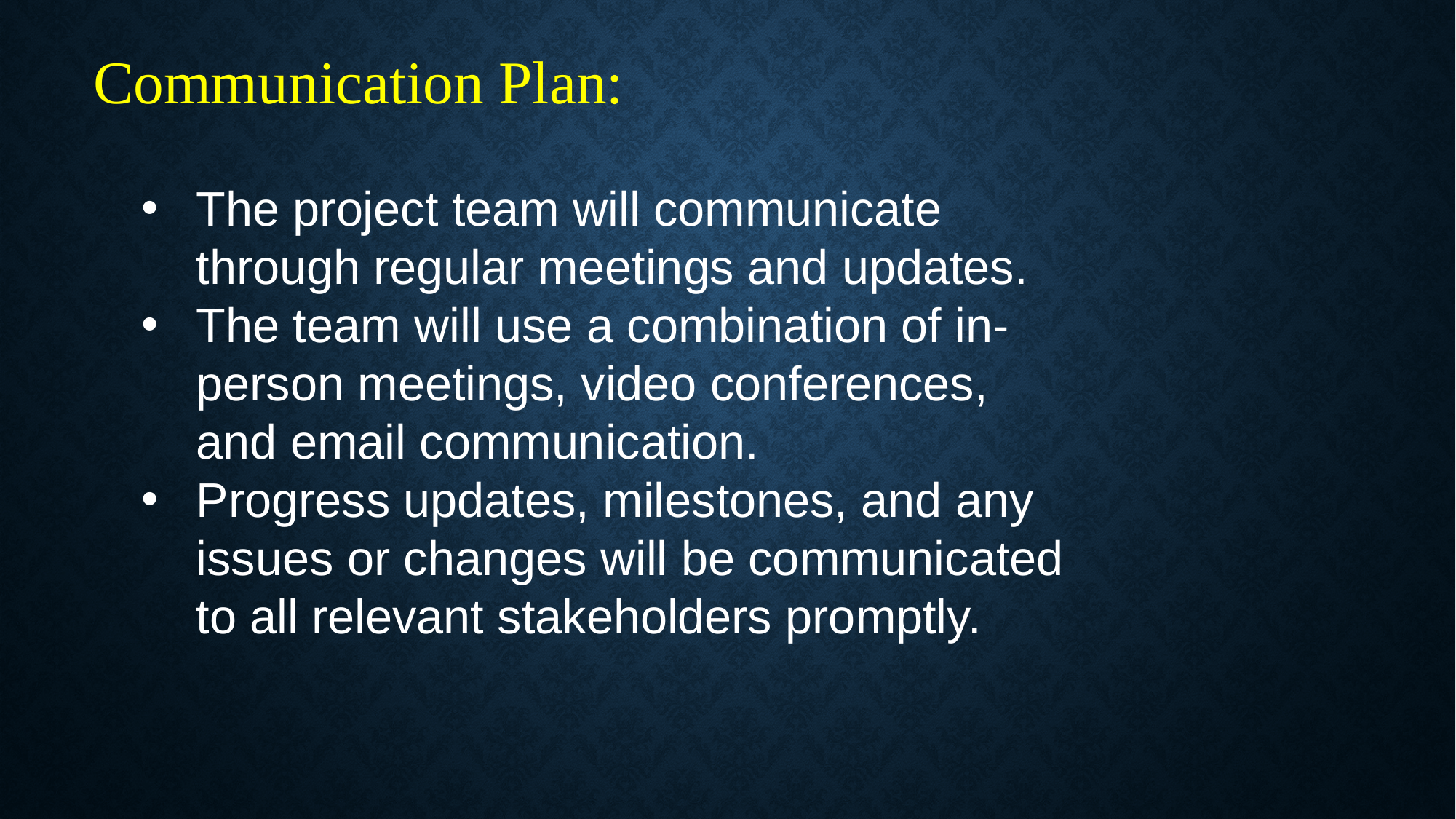

Communication Plan:
The project team will communicate through regular meetings and updates.
The team will use a combination of in-person meetings, video conferences, and email communication.
Progress updates, milestones, and any issues or changes will be communicated to all relevant stakeholders promptly.